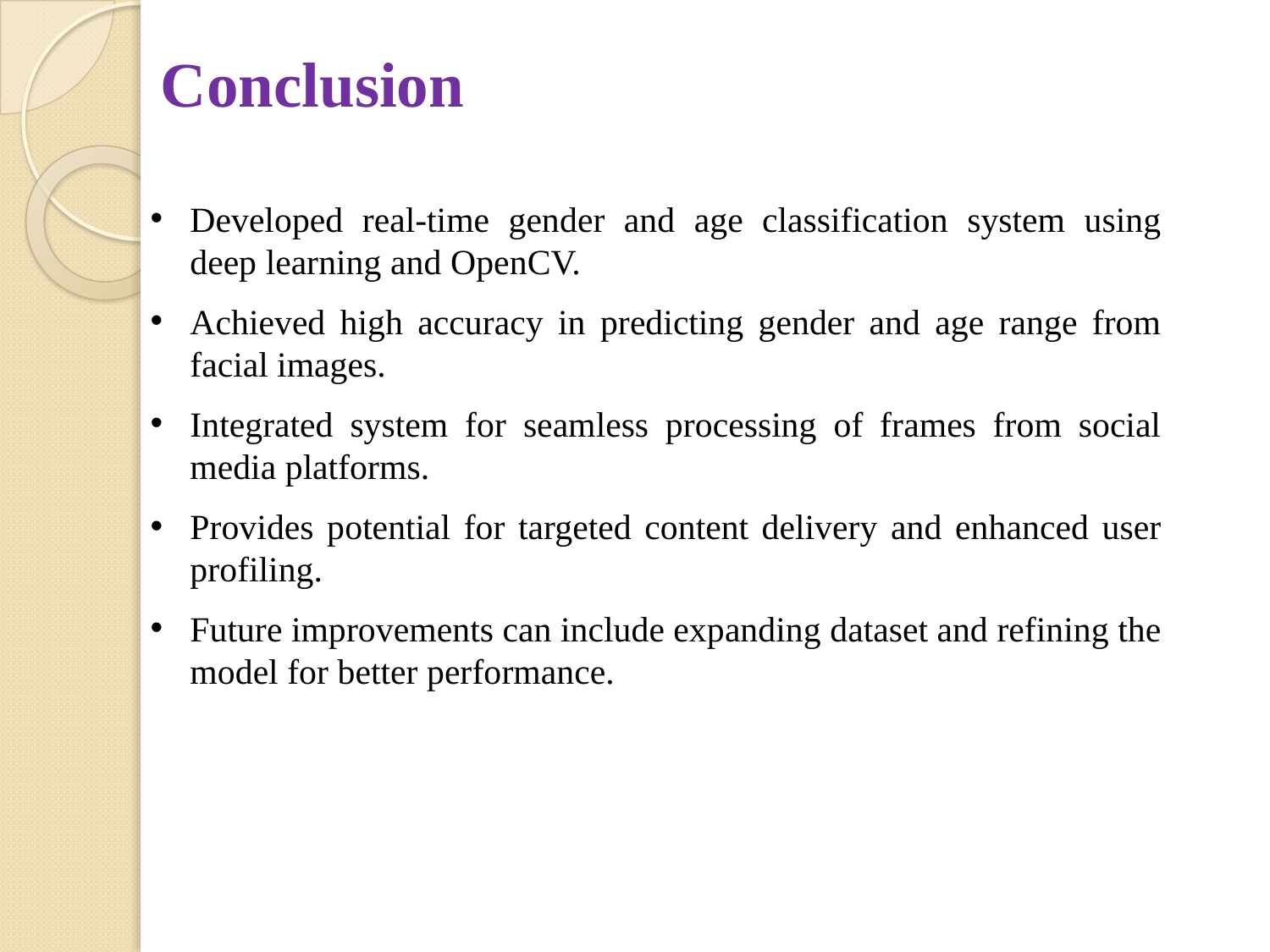

# Conclusion
Developed real-time gender and age classification system using deep learning and OpenCV.
Achieved high accuracy in predicting gender and age range from facial images.
Integrated system for seamless processing of frames from social media platforms.
Provides potential for targeted content delivery and enhanced user profiling.
Future improvements can include expanding dataset and refining the model for better performance.